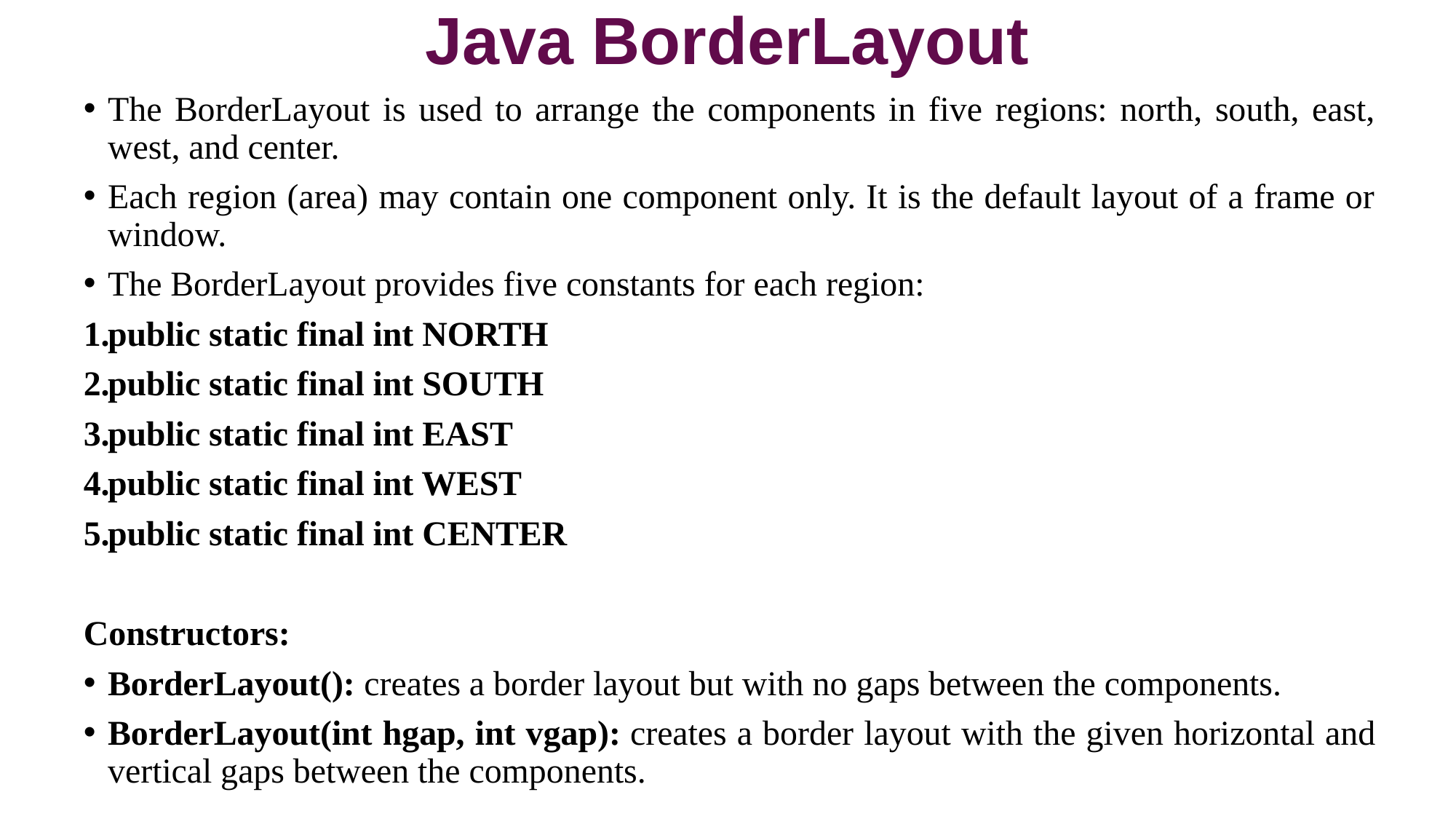

# Java BorderLayout
The BorderLayout is used to arrange the components in five regions: north, south, east, west, and center.
Each region (area) may contain one component only. It is the default layout of a frame or window.
The BorderLayout provides five constants for each region:
public static final int NORTH
public static final int SOUTH
public static final int EAST
public static final int WEST
public static final int CENTER

Constructors:
BorderLayout(): creates a border layout but with no gaps between the components.
BorderLayout(int hgap, int vgap): creates a border layout with the given horizontal and vertical gaps between the components.